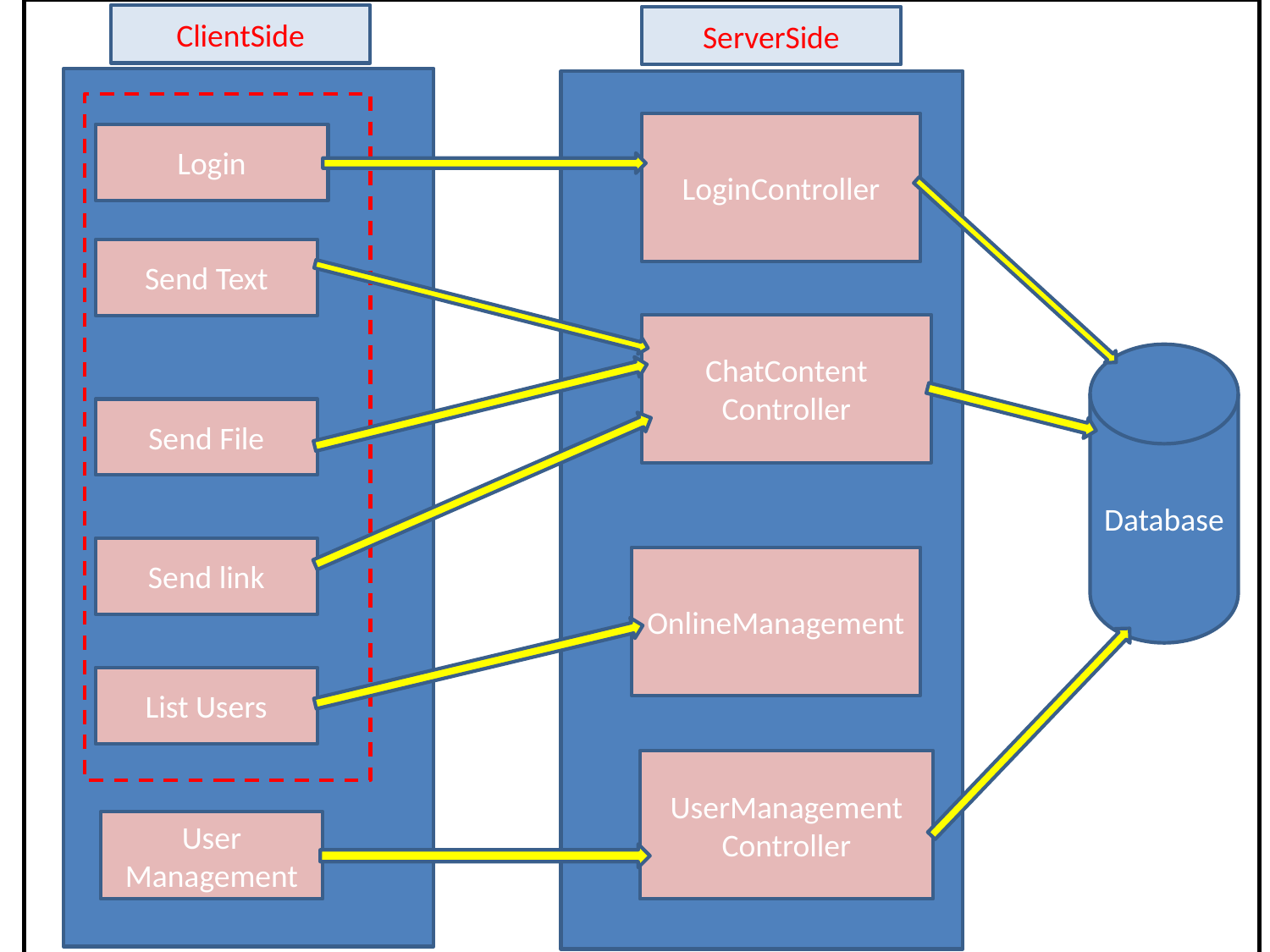

ClientSide
ServerSide

LoginController
Login

Send Text

ChatContent
Controller
Database

Send File

Send link
OnlineManagement

List Users

UserManagement
Controller
User Management